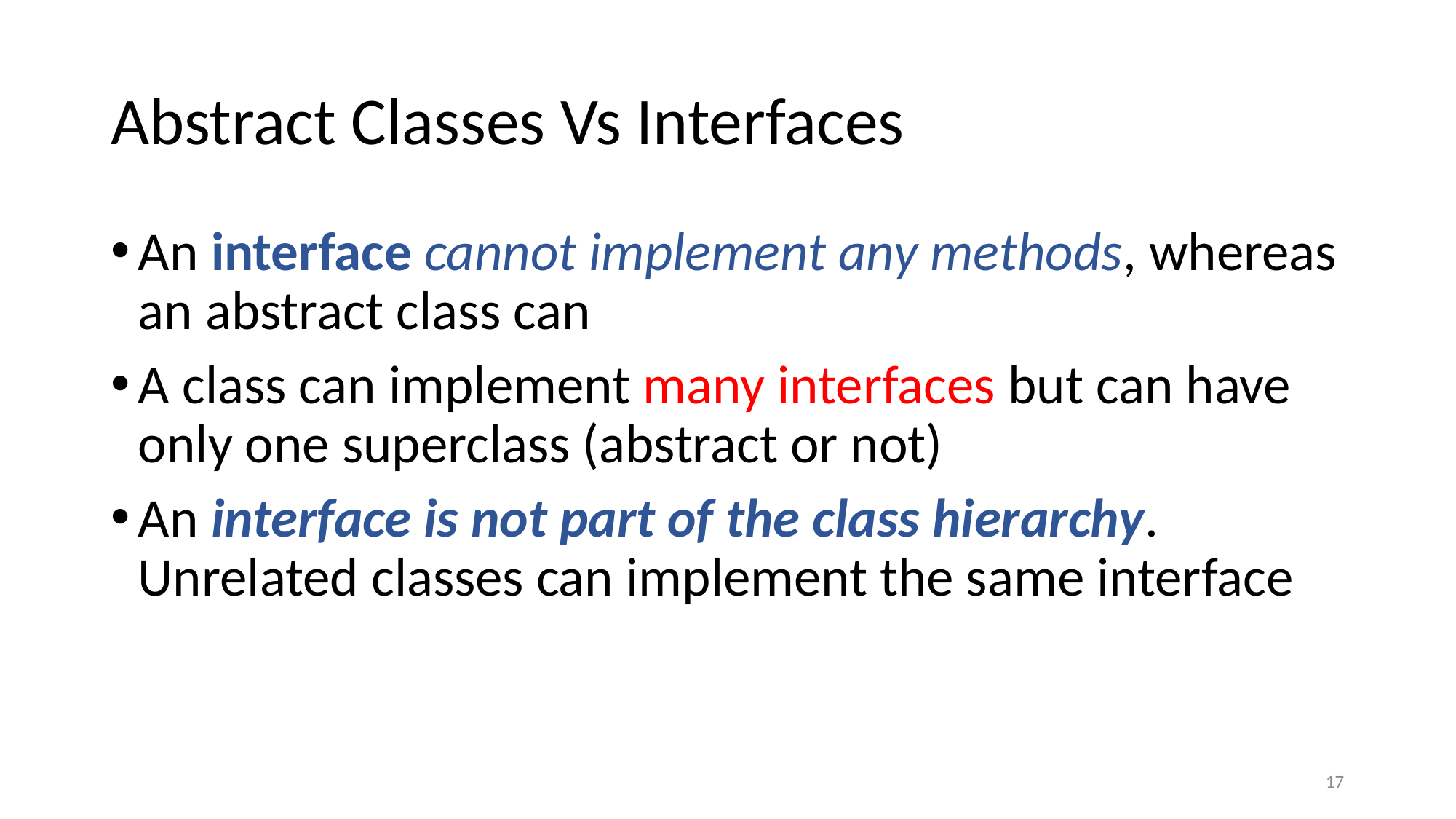

# Abstract Classes Vs Interfaces
An interface cannot implement any methods, whereas an abstract class can
A class can implement many interfaces but can have only one superclass (abstract or not)
An interface is not part of the class hierarchy. Unrelated classes can implement the same interface

17